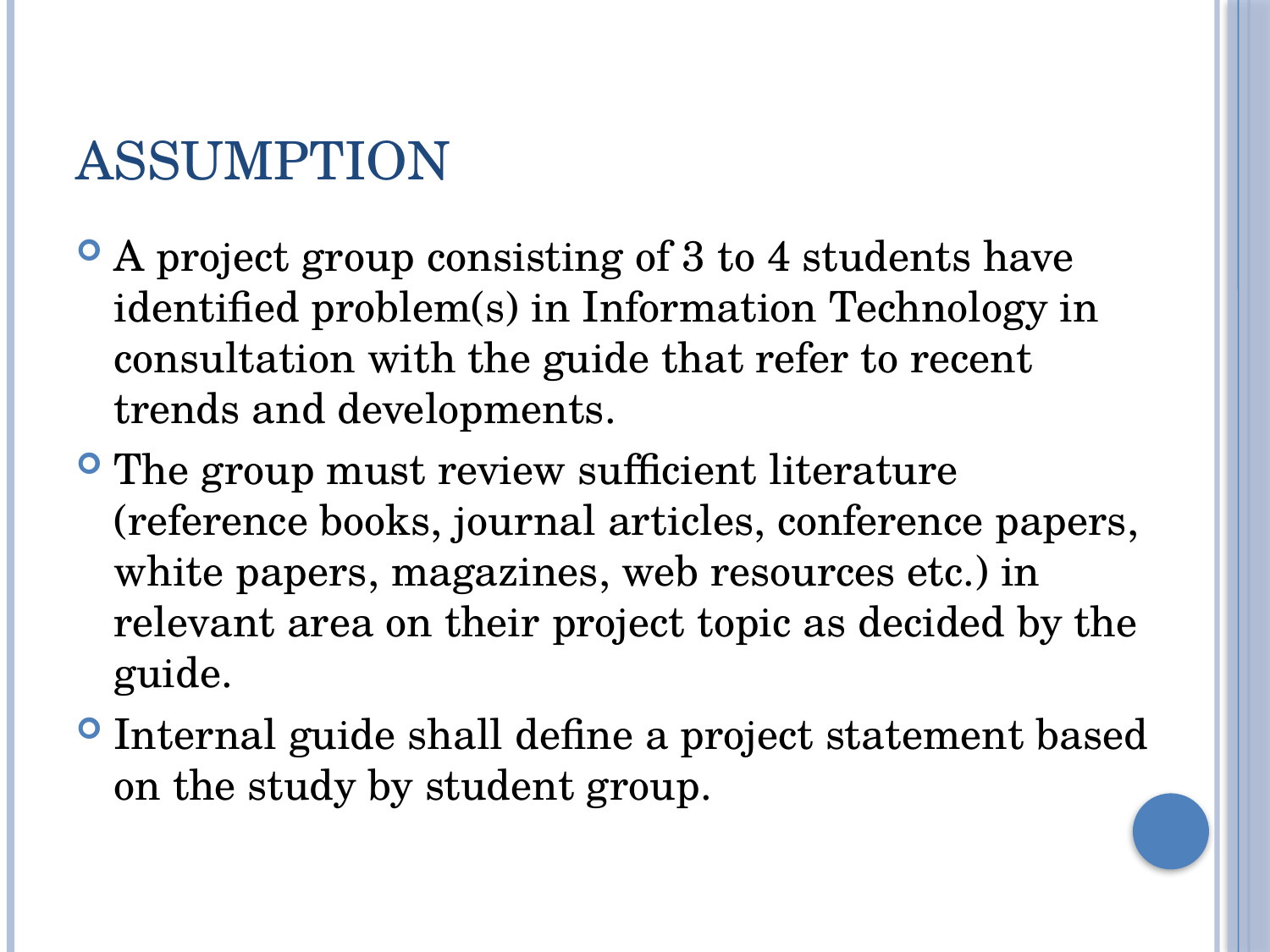

# Assumption
A project group consisting of 3 to 4 students have identified problem(s) in Information Technology in consultation with the guide that refer to recent trends and developments.
The group must review sufficient literature (reference books, journal articles, conference papers, white papers, magazines, web resources etc.) in relevant area on their project topic as decided by the guide.
Internal guide shall define a project statement based on the study by student group.